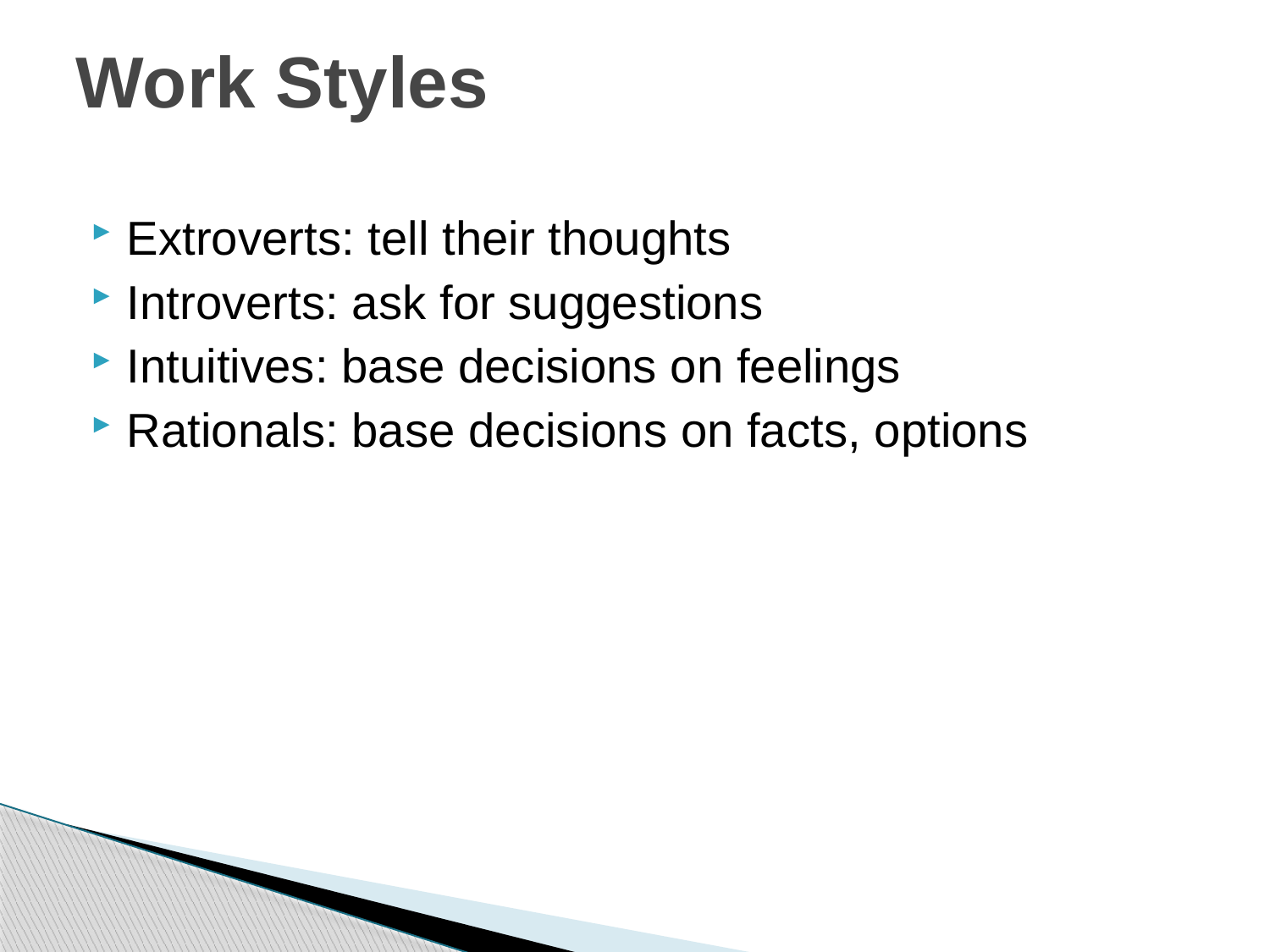

Work Styles
Extroverts: tell their thoughts
Introverts: ask for suggestions
Intuitives: base decisions on feelings
Rationals: base decisions on facts, options